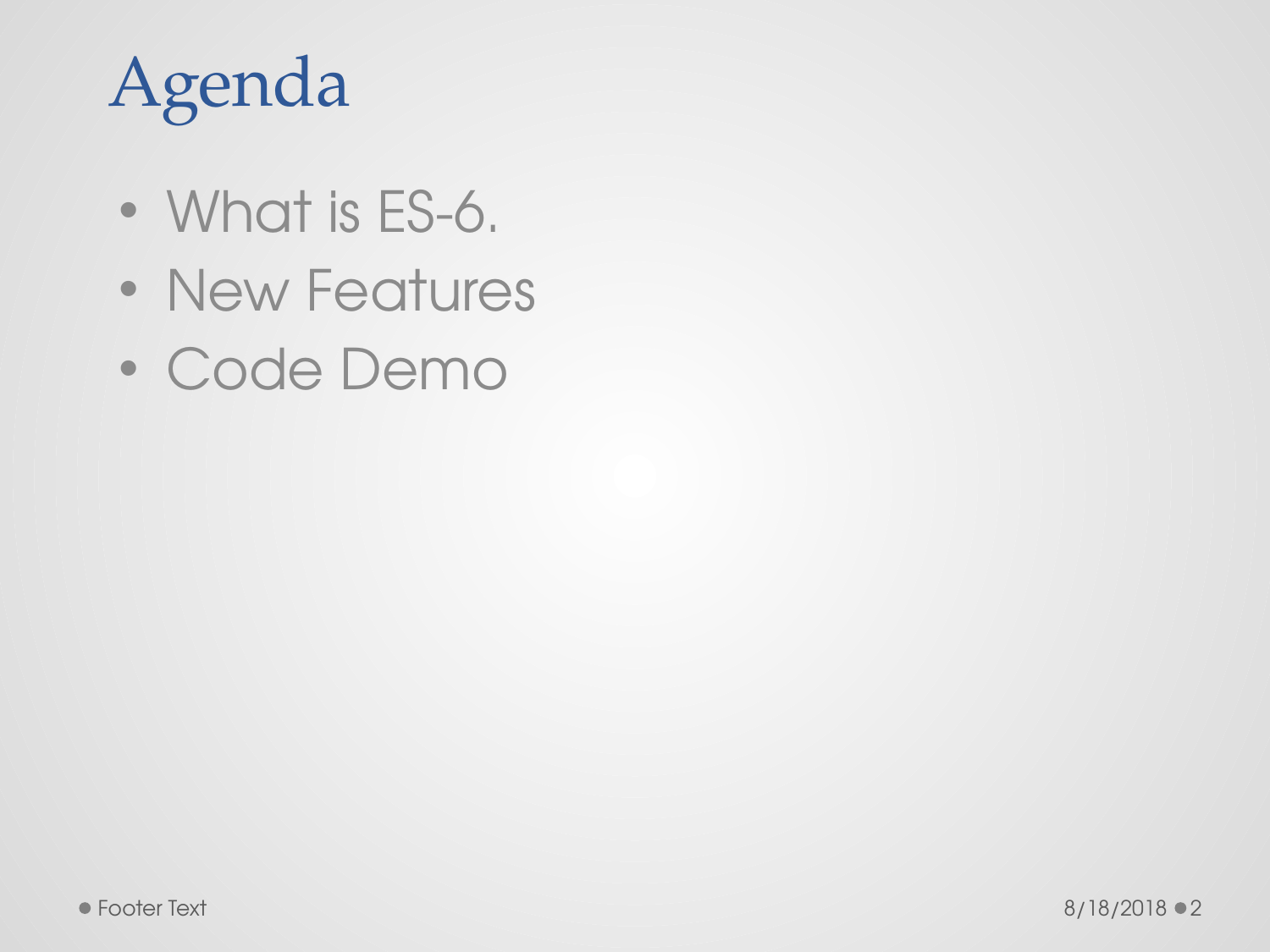

# Agenda
What is ES-6.
New Features
Code Demo
Footer Text
8/18/2018
2